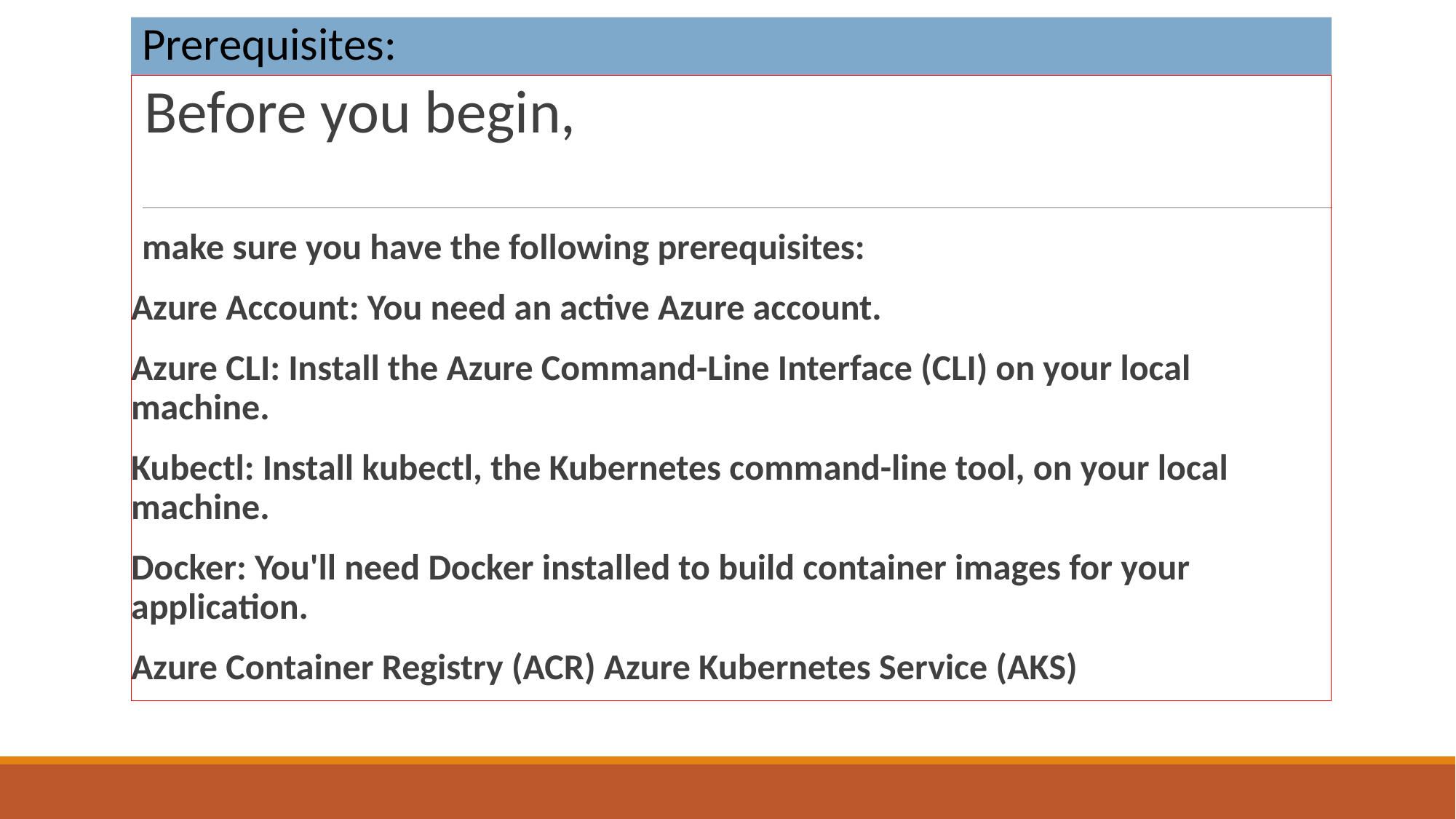

# Prerequisites:
Before you begin,

make sure you have the following prerequisites:
Azure Account: You need an active Azure account.
Azure CLI: Install the Azure Command-Line Interface (CLI) on your local machine.
Kubectl: Install kubectl, the Kubernetes command-line tool, on your local machine.
Docker: You'll need Docker installed to build container images for your application.
Azure Container Registry (ACR) Azure Kubernetes Service (AKS)